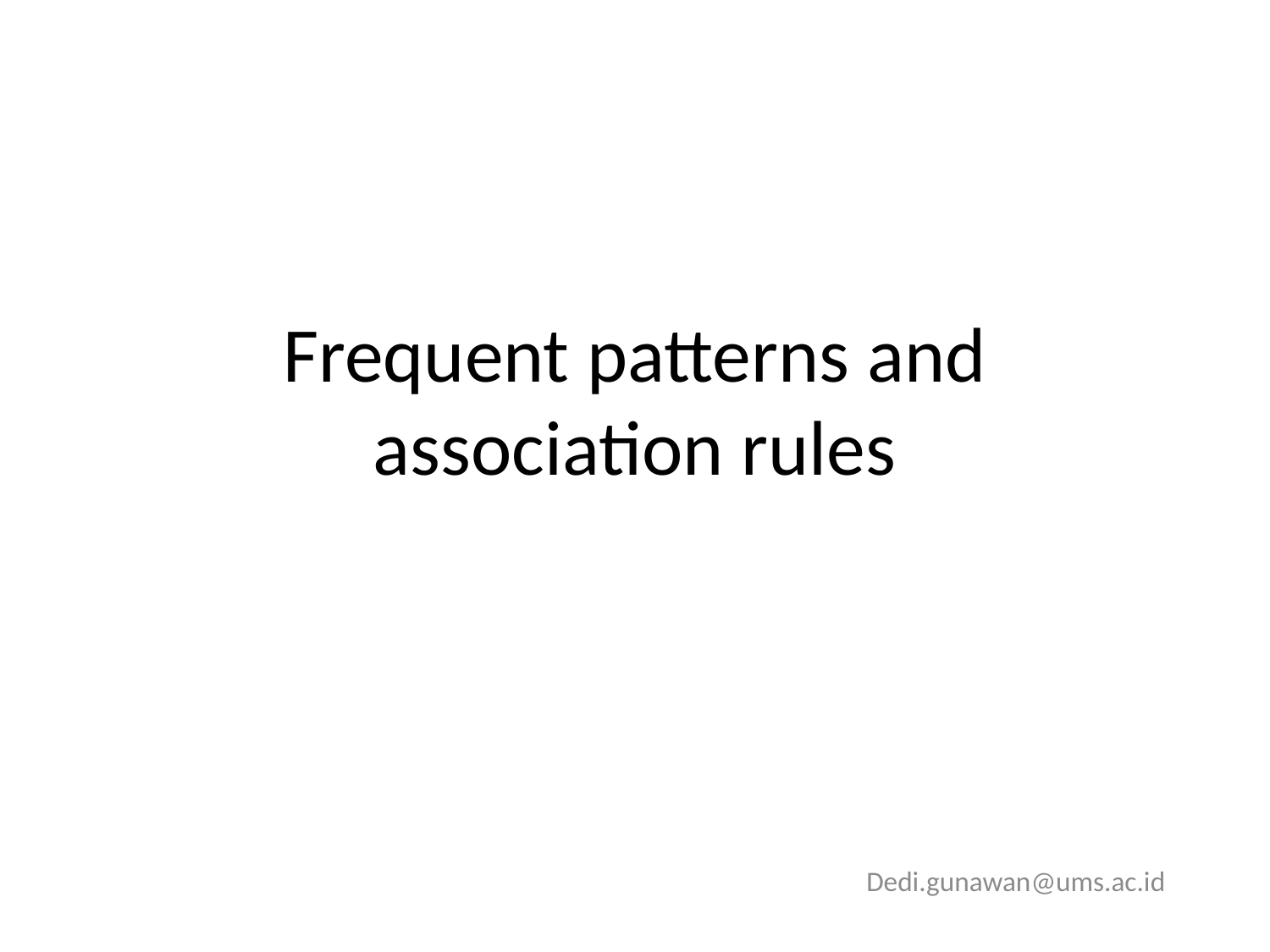

# Frequent patterns and association rules
Dedi.gunawan@ums.ac.id